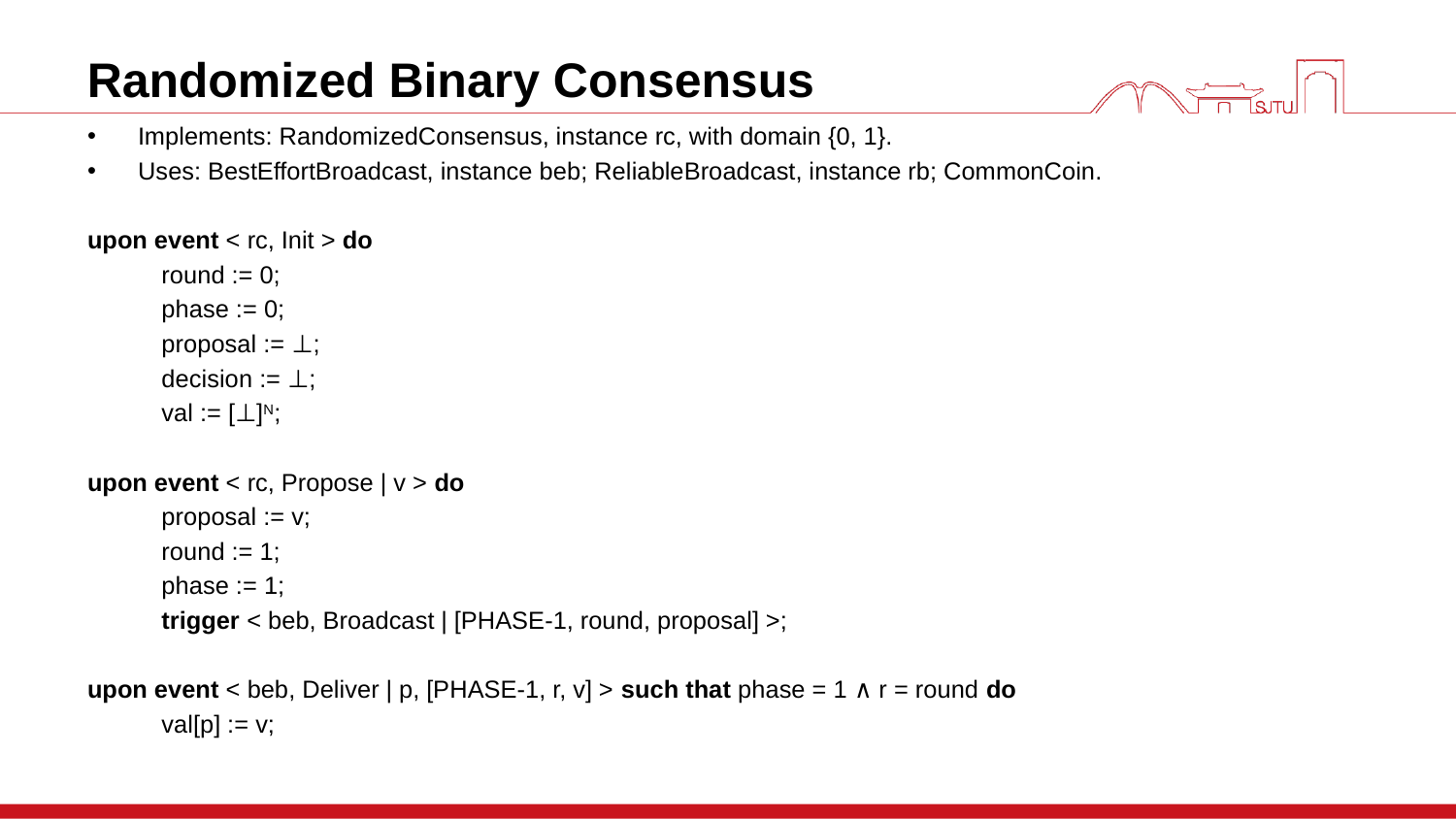

# Randomized Binary Consensus
Implements: RandomizedConsensus, instance rc, with domain {0, 1}.
Uses: BestEffortBroadcast, instance beb; ReliableBroadcast, instance rb; CommonCoin.

upon event < rc, Init > do
	round := 0;
	phase := 0;
	proposal := ⊥;
	decision := ⊥;
	val := [⊥]N;

upon event < rc, Propose | v > do
	proposal := v;
	round := 1;
	phase := 1;
	trigger < beb, Broadcast | [PHASE-1, round, proposal] >;

upon event < beb, Deliver | p, [PHASE-1, r, v] > such that phase = 1 ∧ r = round do
	val[p] := v;